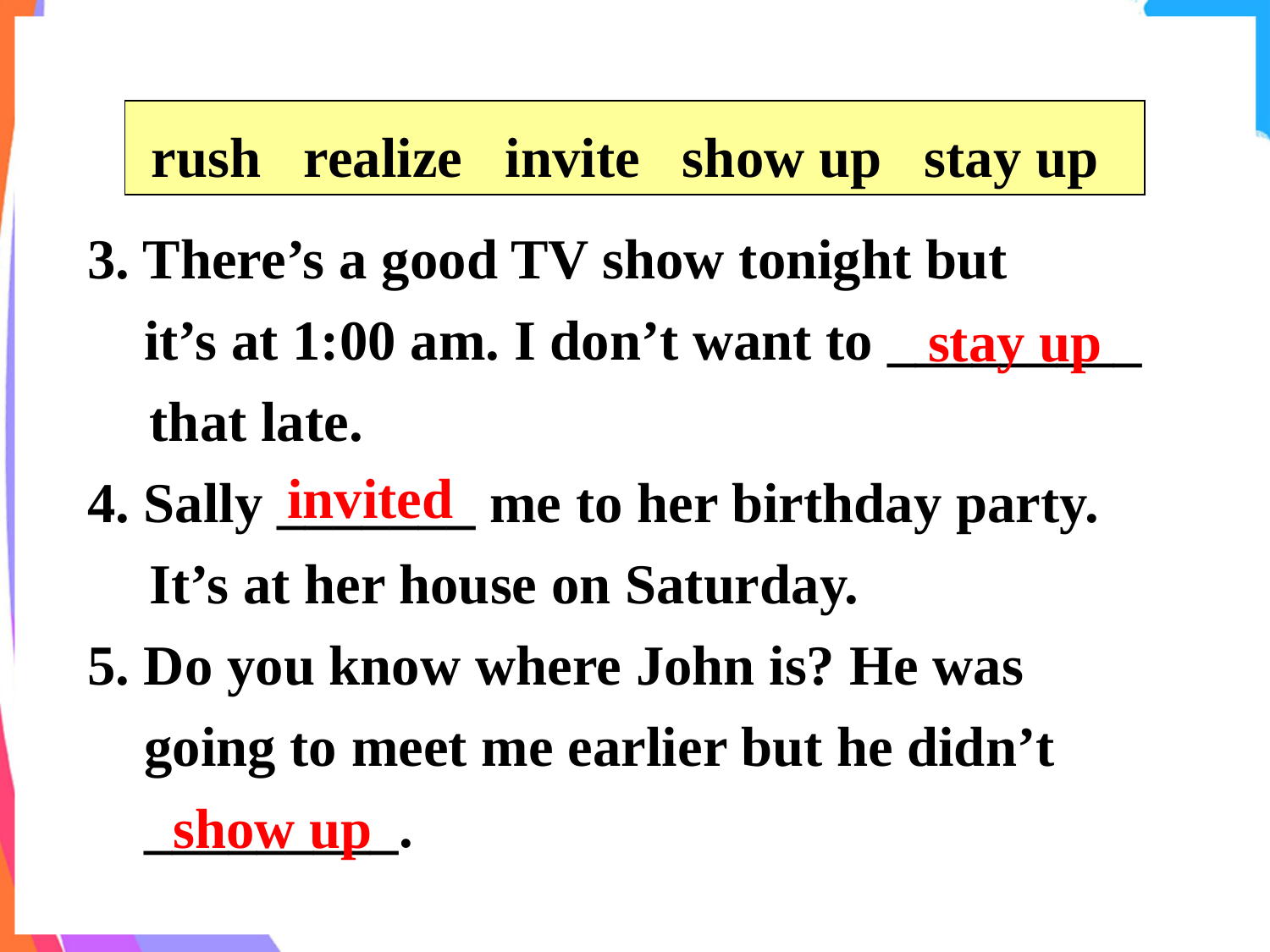

rush   realize   invite   show up   stay up
3. There’s a good TV show tonight but
    it’s at 1:00 am. I don’t want to _________ that late.
4. Sally _______ me to her birthday party. It’s at her house on Saturday.
5. Do you know where John is? He was
    going to meet me earlier but he didn’t
    _________.
stay up
invited
show up